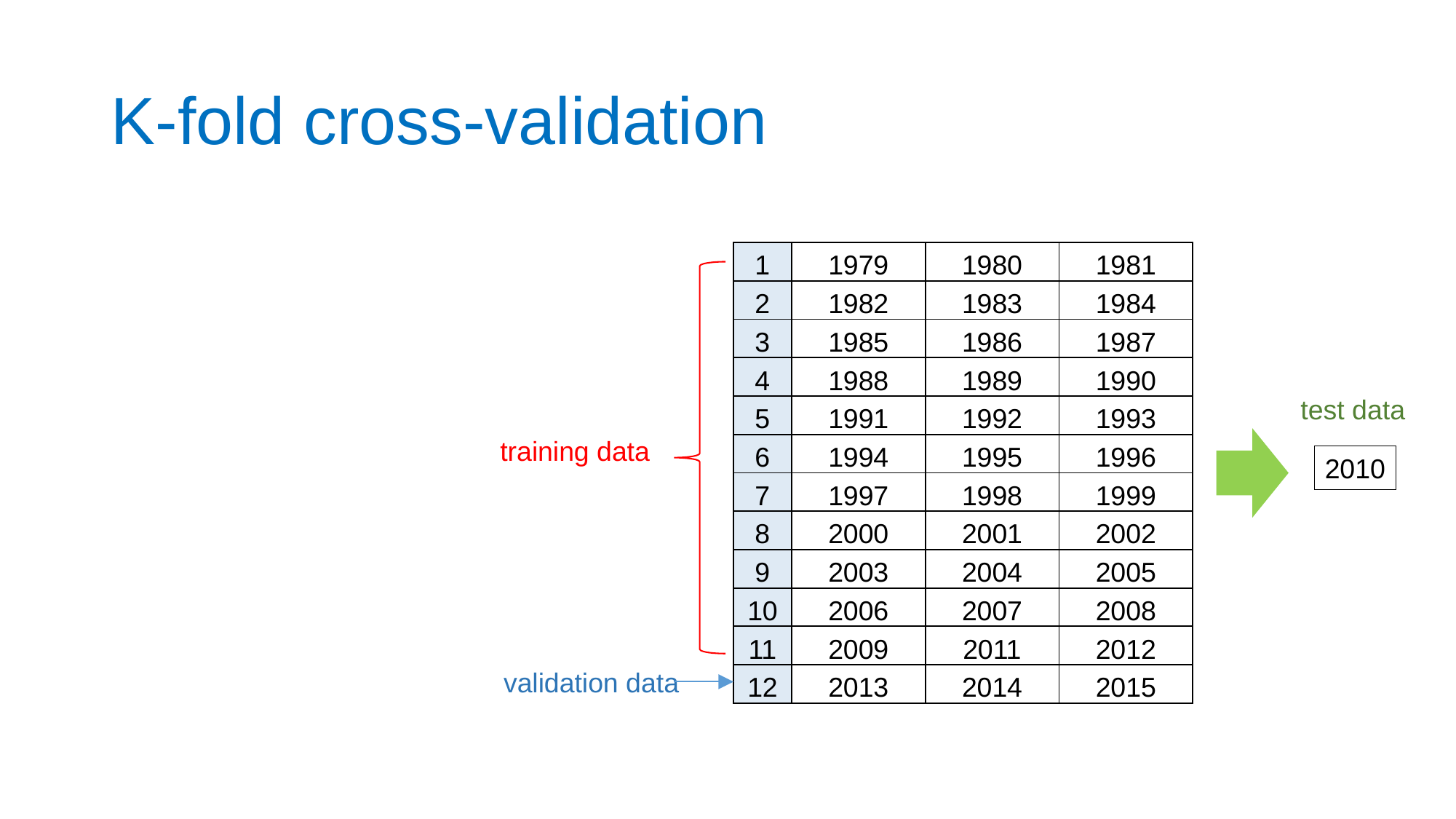

# K-fold cross-validation
| 1 | 1979 | 1980 | 1981 |
| --- | --- | --- | --- |
| 2 | 1982 | 1983 | 1984 |
| 3 | 1985 | 1986 | 1987 |
| 4 | 1988 | 1989 | 1990 |
| 5 | 1991 | 1992 | 1993 |
| 6 | 1994 | 1995 | 1996 |
| 7 | 1997 | 1998 | 1999 |
| 8 | 2000 | 2001 | 2002 |
| 9 | 2003 | 2004 | 2005 |
| 10 | 2006 | 2007 | 2008 |
| 11 | 2009 | 2011 | 2012 |
| 12 | 2013 | 2014 | 2015 |

test data

training data
2010
validation data